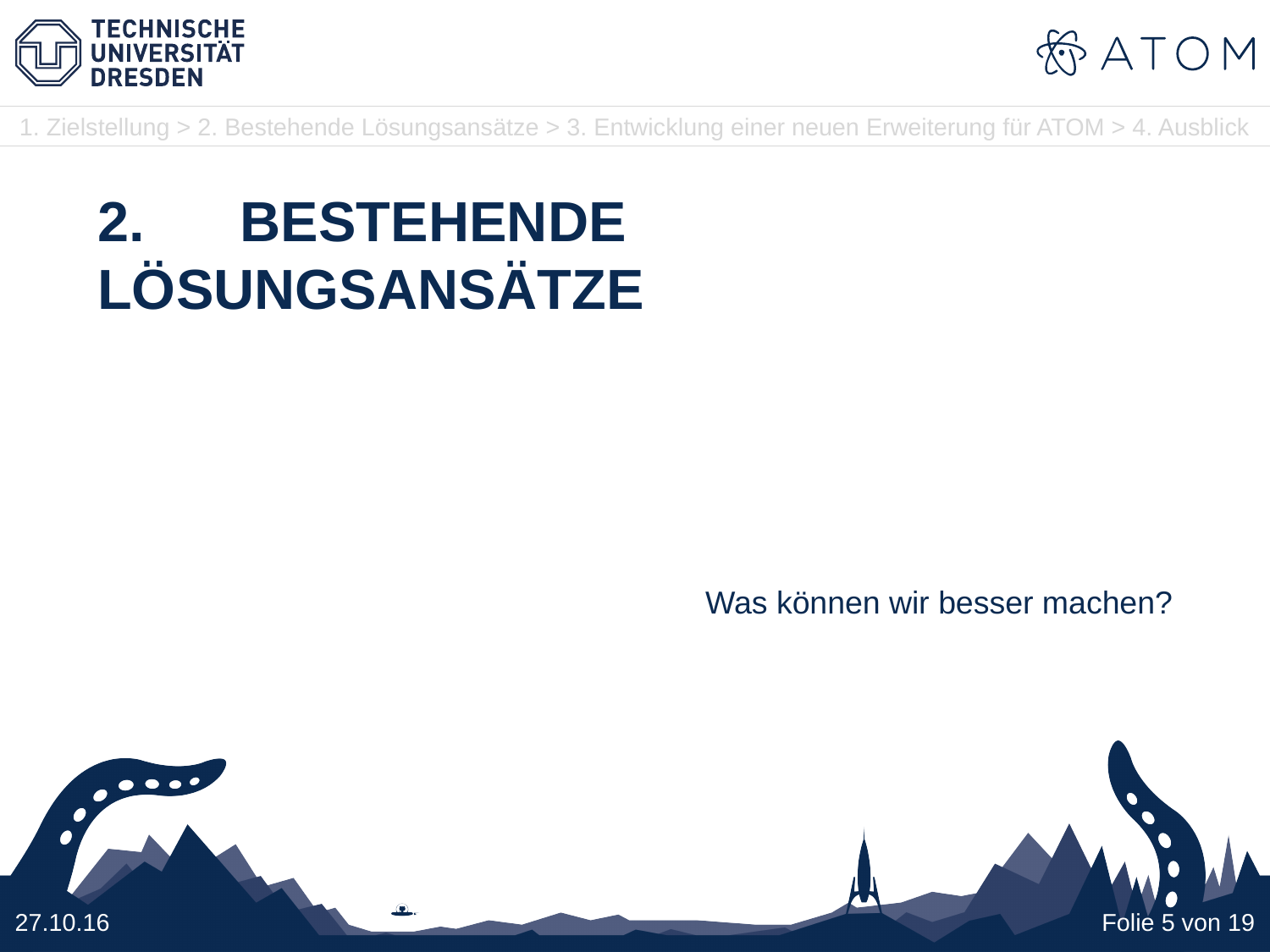

2.	 BESTEHENDE LÖSUNGSANSÄTZE
Was können wir besser machen?
27.10.16
Folie 5 von 19